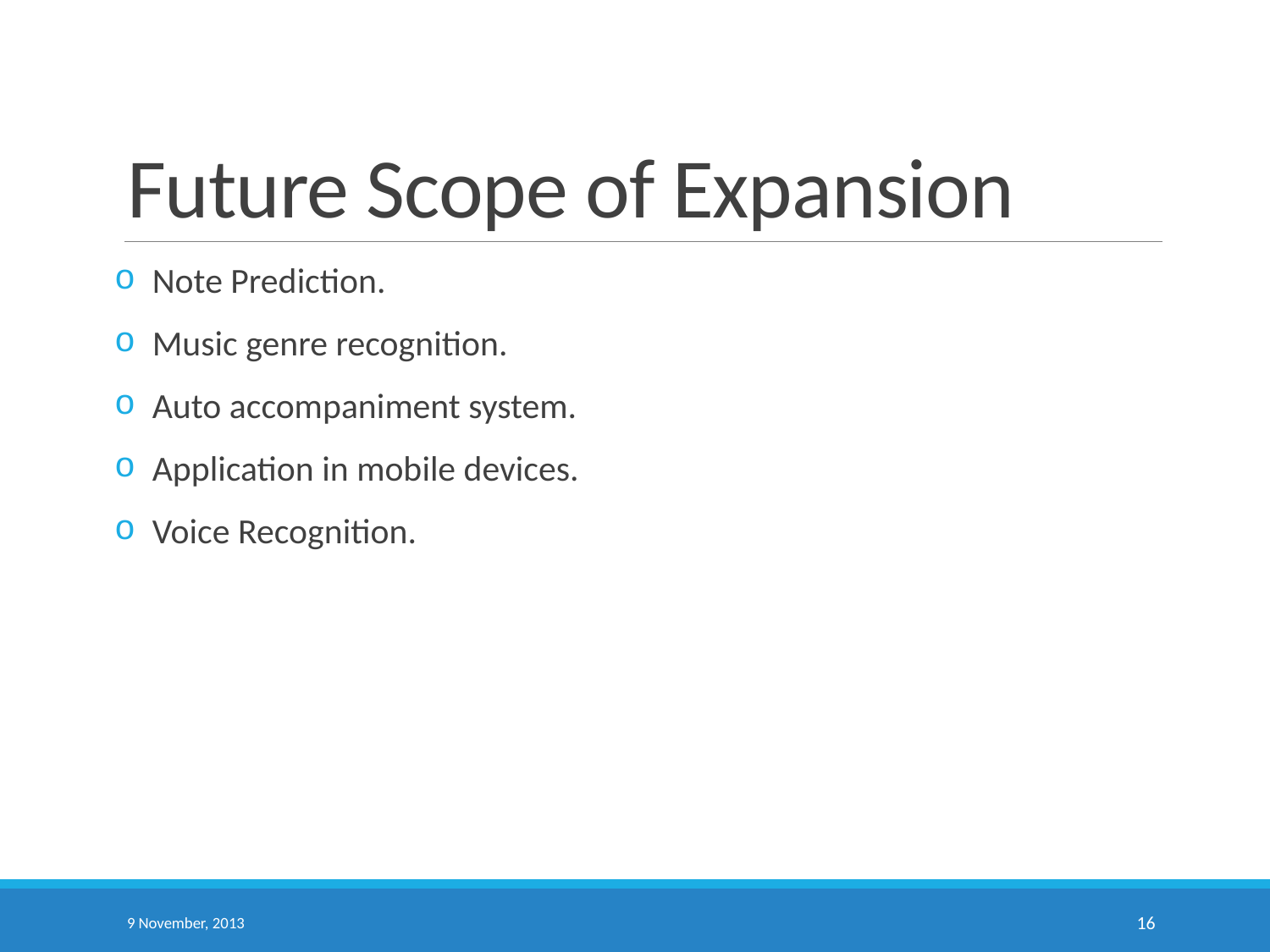

# Future Scope of Expansion
Note Prediction.
Music genre recognition.
Auto accompaniment system.
Application in mobile devices.
Voice Recognition.

9 November, 2013
16